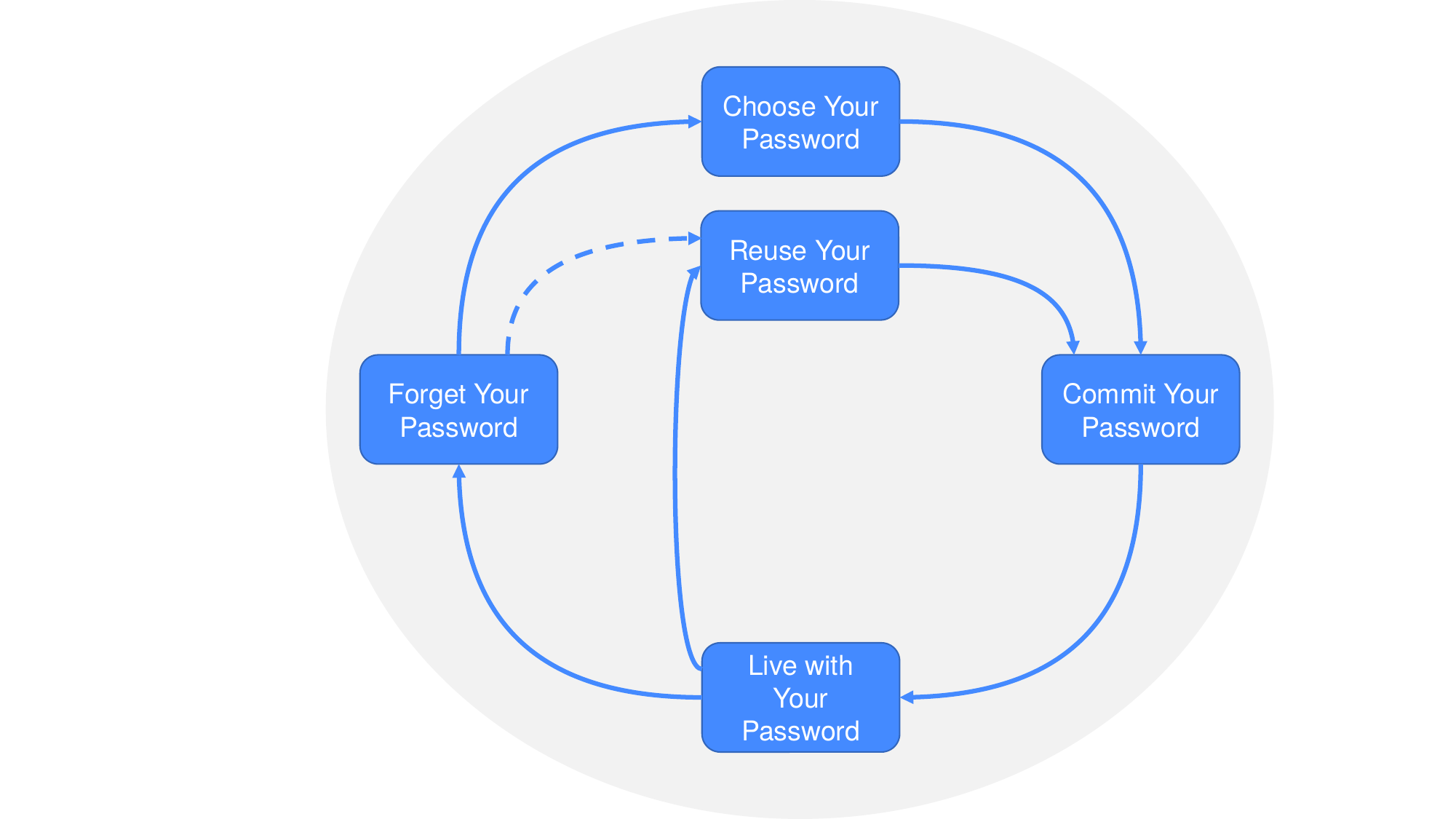

Choose Your Password
Reuse Your Password

Forget Your Password

Commit Your Password

Live with Your Password